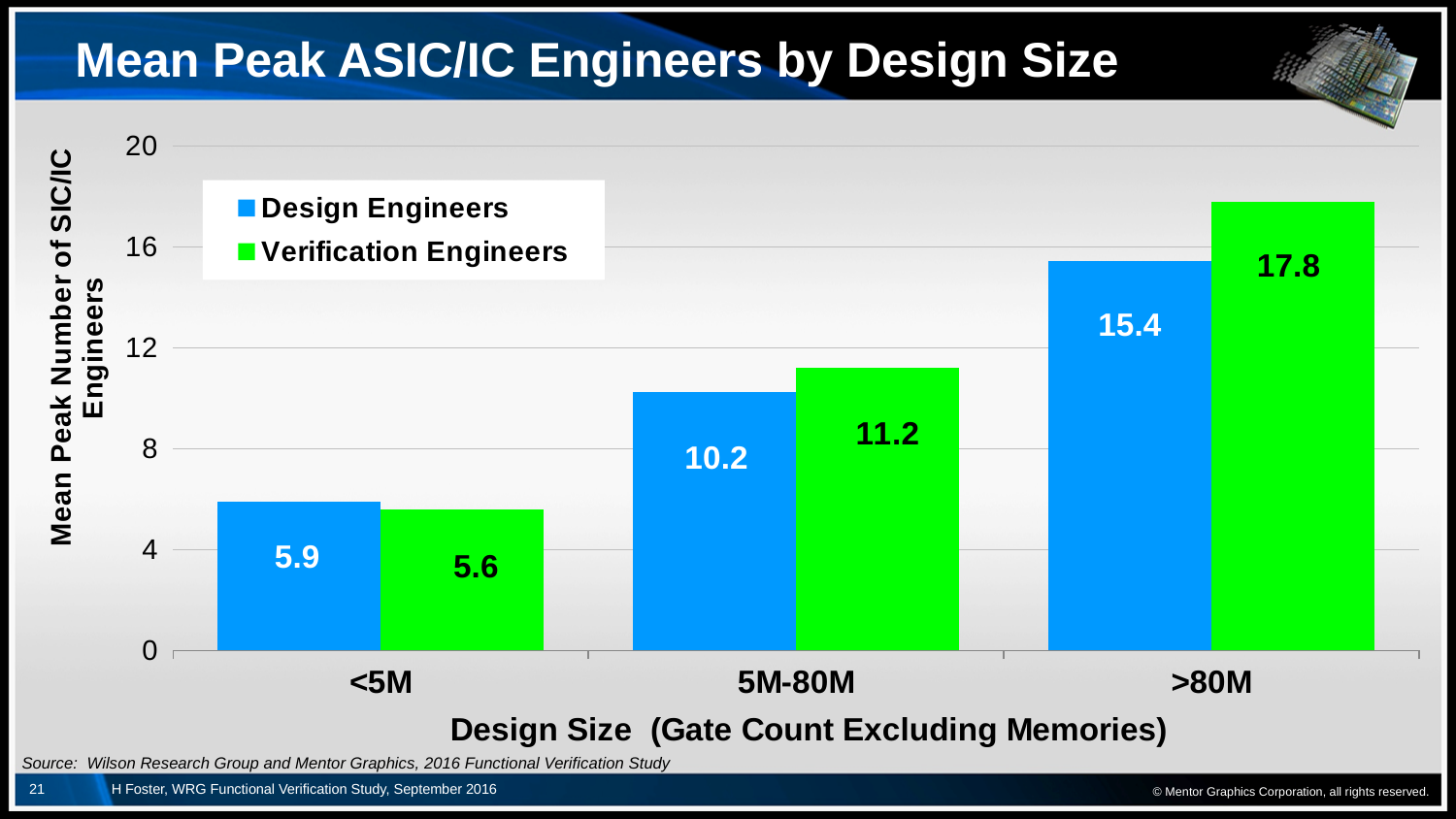

# Mean Peak ASIC/IC Engineers by Design Size

### Chart

| Category | Design Engineers | Verification Engineers |
|---|---|---|
| <5M | 5.91 | 5.6 |
| 5M-80M | 10.24 | 11.2 |
| >80M | 15.44 | 17.8 |
© Mentor Graphics Corporation, all rights reserved.
Source:  Wilson Research Group and Mentor Graphics, 2016 Functional Verification Study
21
H Foster, WRG Functional Verification Study, September 2016